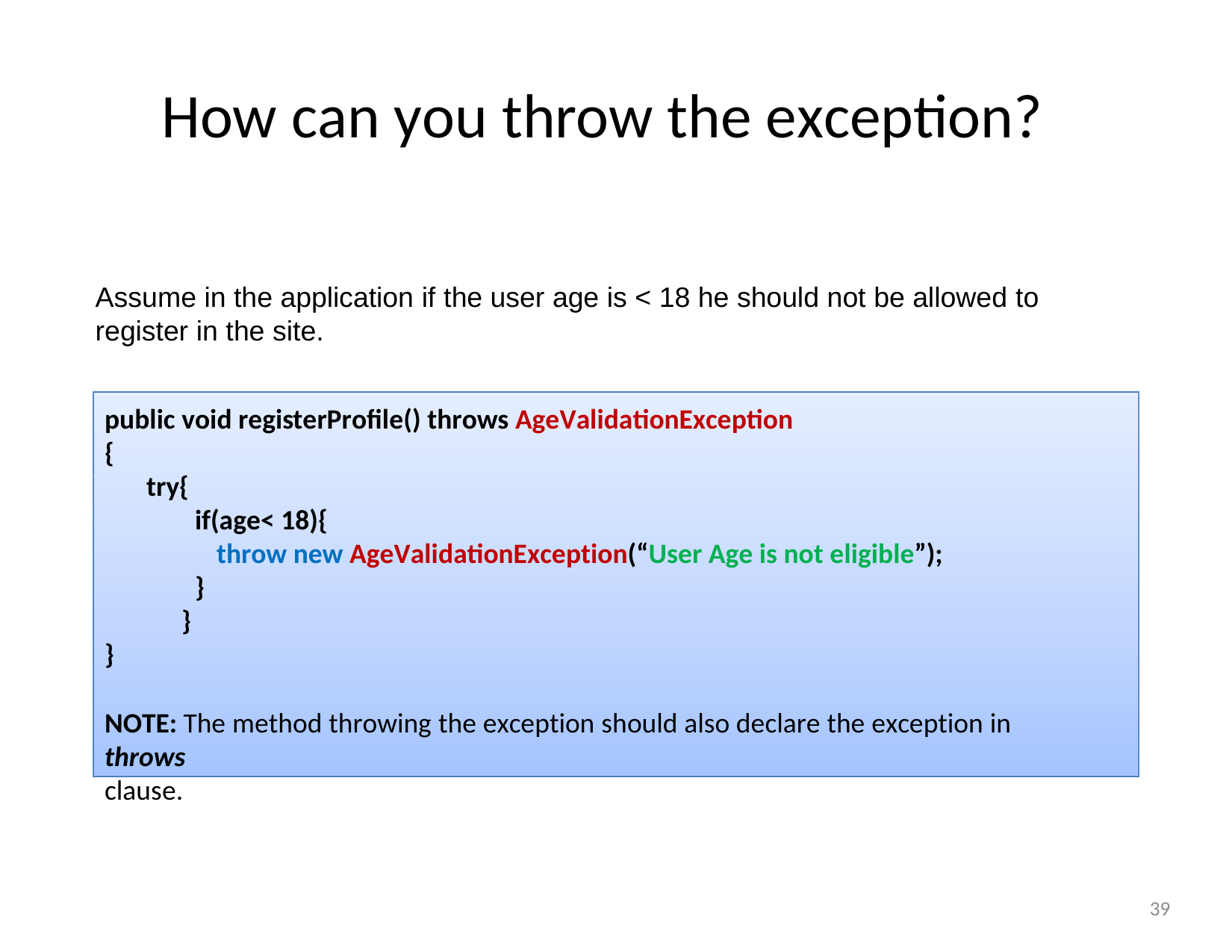

# How can you throw the exception?
Assume in the application if the user age is < 18 he should not be allowed to register in the site.

public void registerProfile() throws AgeValidationException
{
try{
if(age< 18){
throw new AgeValidationException(“User Age is not eligible”);
}
}
}

NOTE: The method throwing the exception should also declare the exception in throws
clause.

39